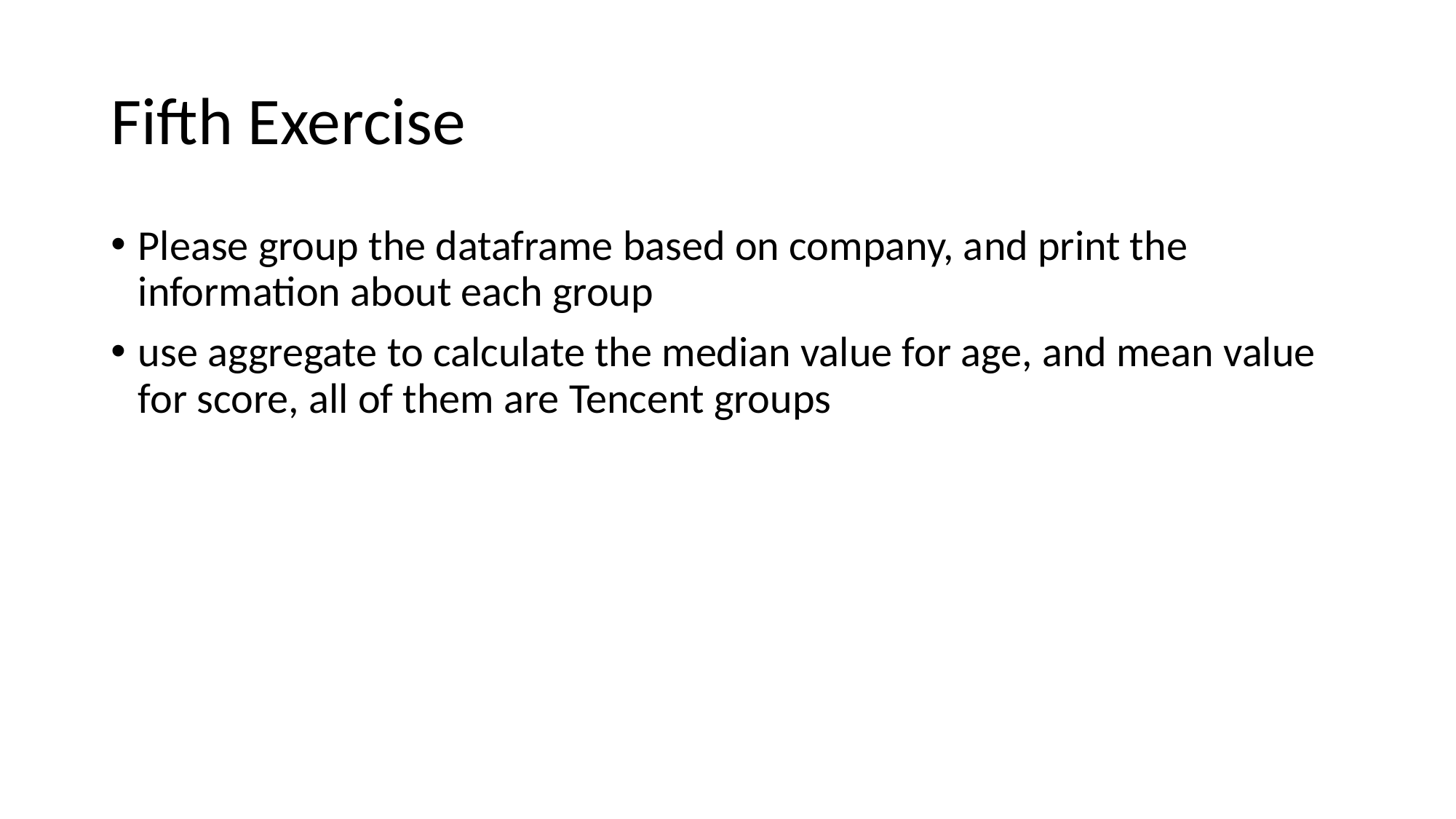

# Fifth Exercise
Please group the dataframe based on company, and print the information about each group
use aggregate to calculate the median value for age, and mean value for score, all of them are Tencent groups